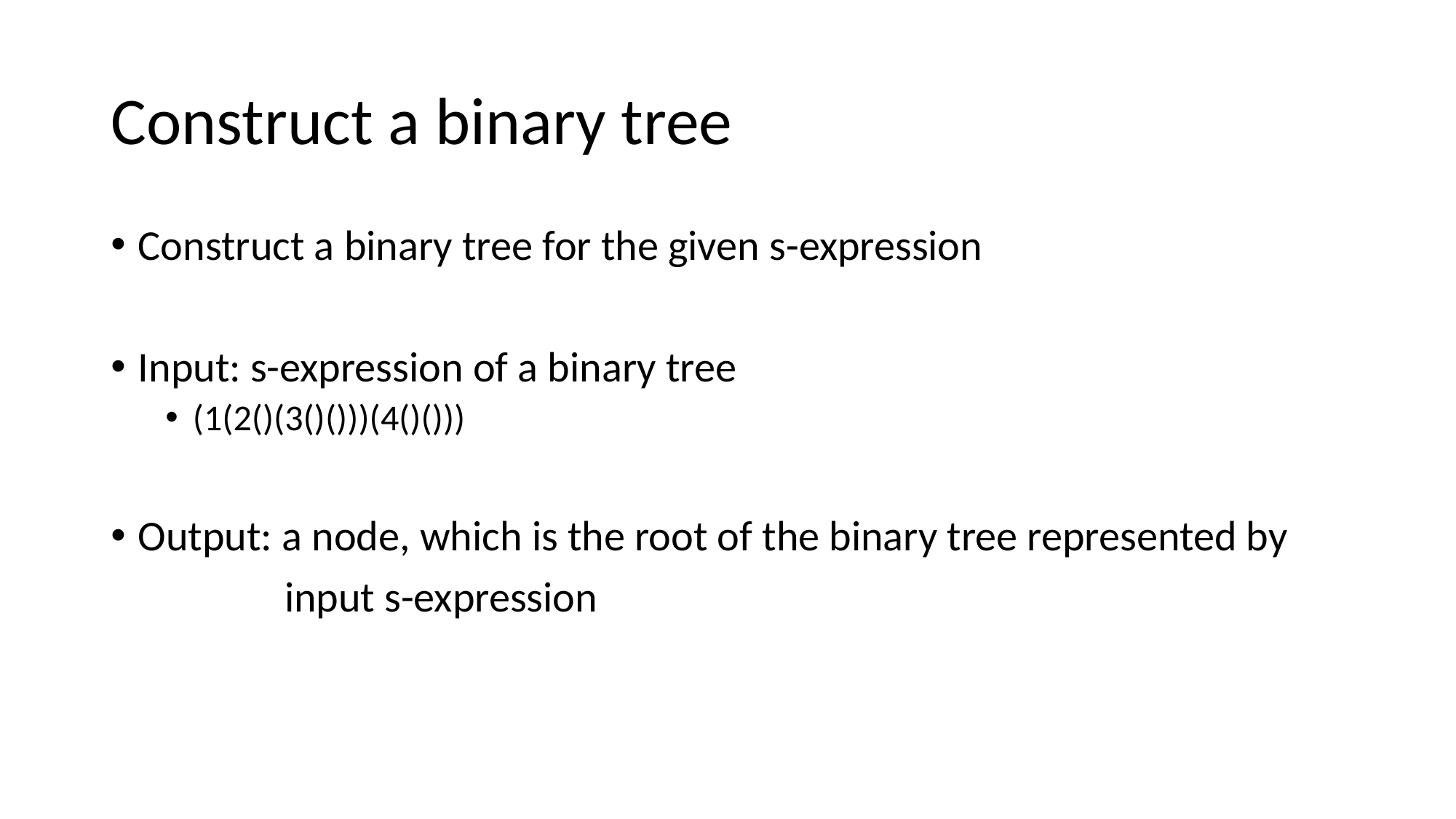

# Construct a binary tree
Construct a binary tree for the given s-expression

Input: s-expression of a binary tree
(1(2()(3()()))(4()()))

Output: a node, which is the root of the binary tree represented by
                  input s-expression